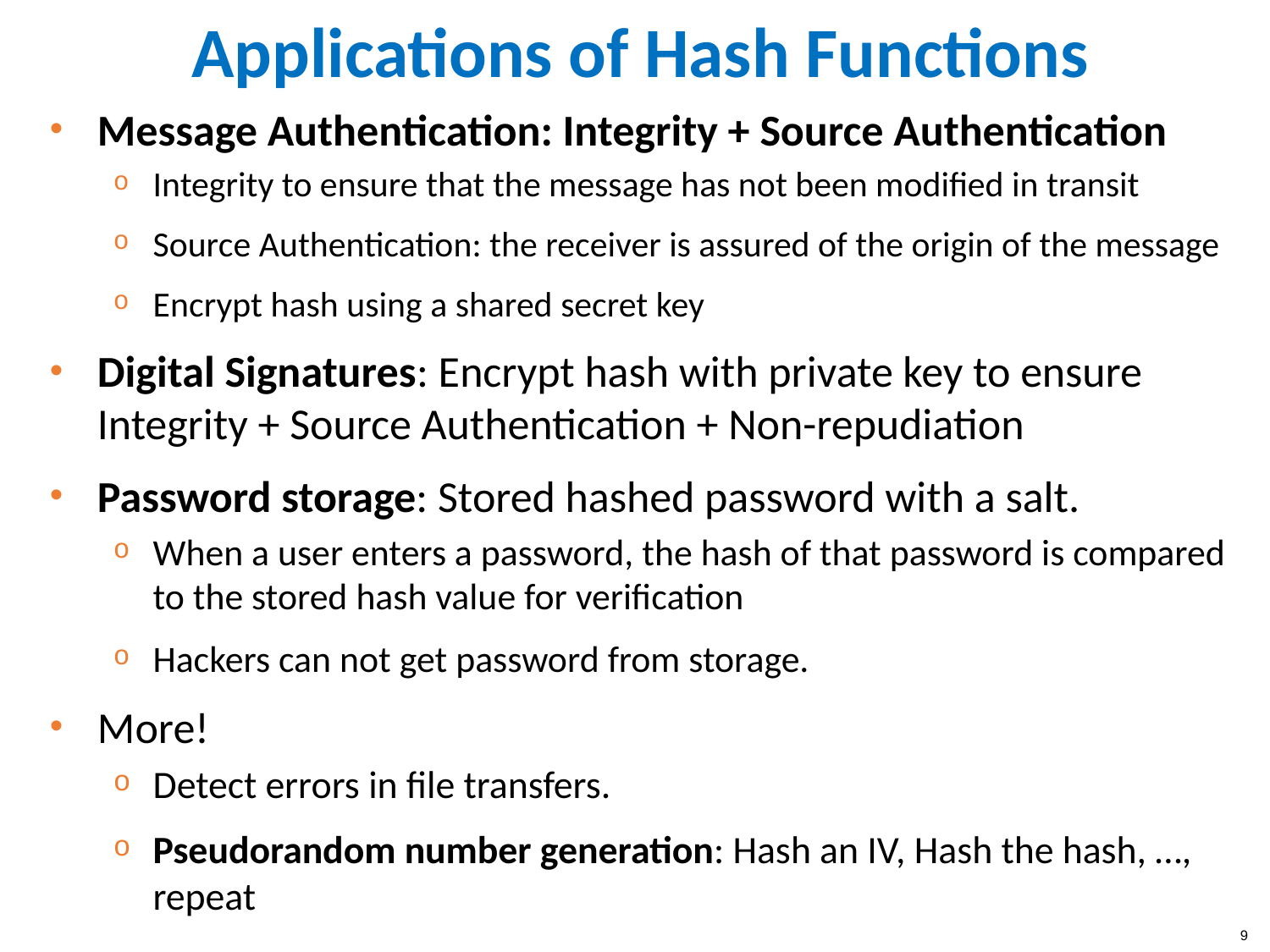

# Applications of Hash Functions
Message Authentication: Integrity + Source Authentication
Integrity to ensure that the message has not been modified in transit
Source Authentication: the receiver is assured of the origin of the message
Encrypt hash using a shared secret key
Digital Signatures: Encrypt hash with private key to ensure Integrity + Source Authentication + Non-repudiation
Password storage: Stored hashed password with a salt.
When a user enters a password, the hash of that password is compared to the stored hash value for verification
Hackers can not get password from storage.
More!
Detect errors in file transfers.
Pseudorandom number generation: Hash an IV, Hash the hash, …, repeat

9